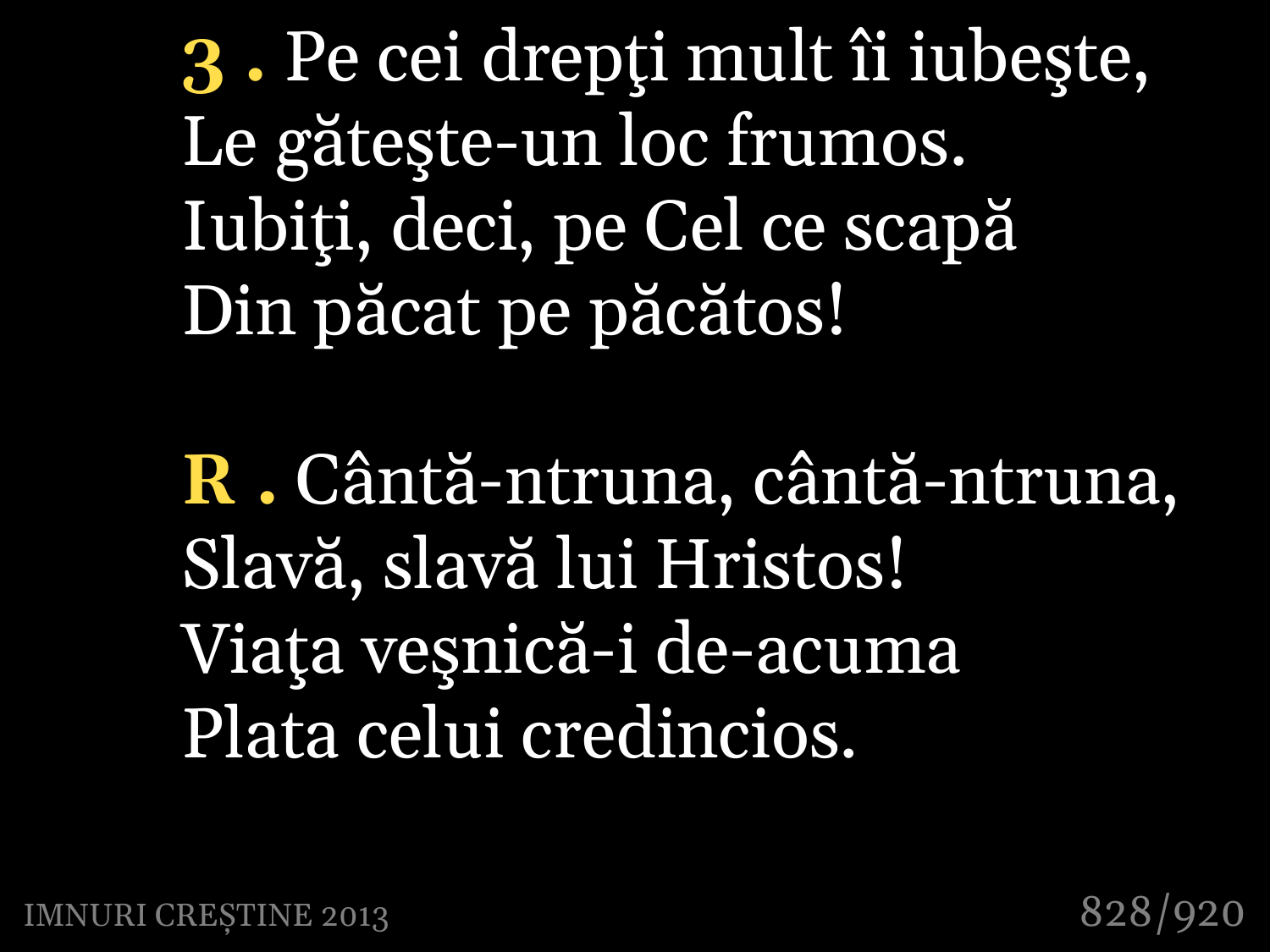

3 . Pe cei drepţi mult îi iubeşte,
Le găteşte-un loc frumos.
Iubiţi, deci, pe Cel ce scapă
Din păcat pe păcătos!

R . Cântă-ntruna, cântă-ntruna,
Slavă, slavă lui Hristos!
Viaţa veşnică-i de-acuma
Plata celui credincios.
828/920
IMNURI CREȘTINE 2013